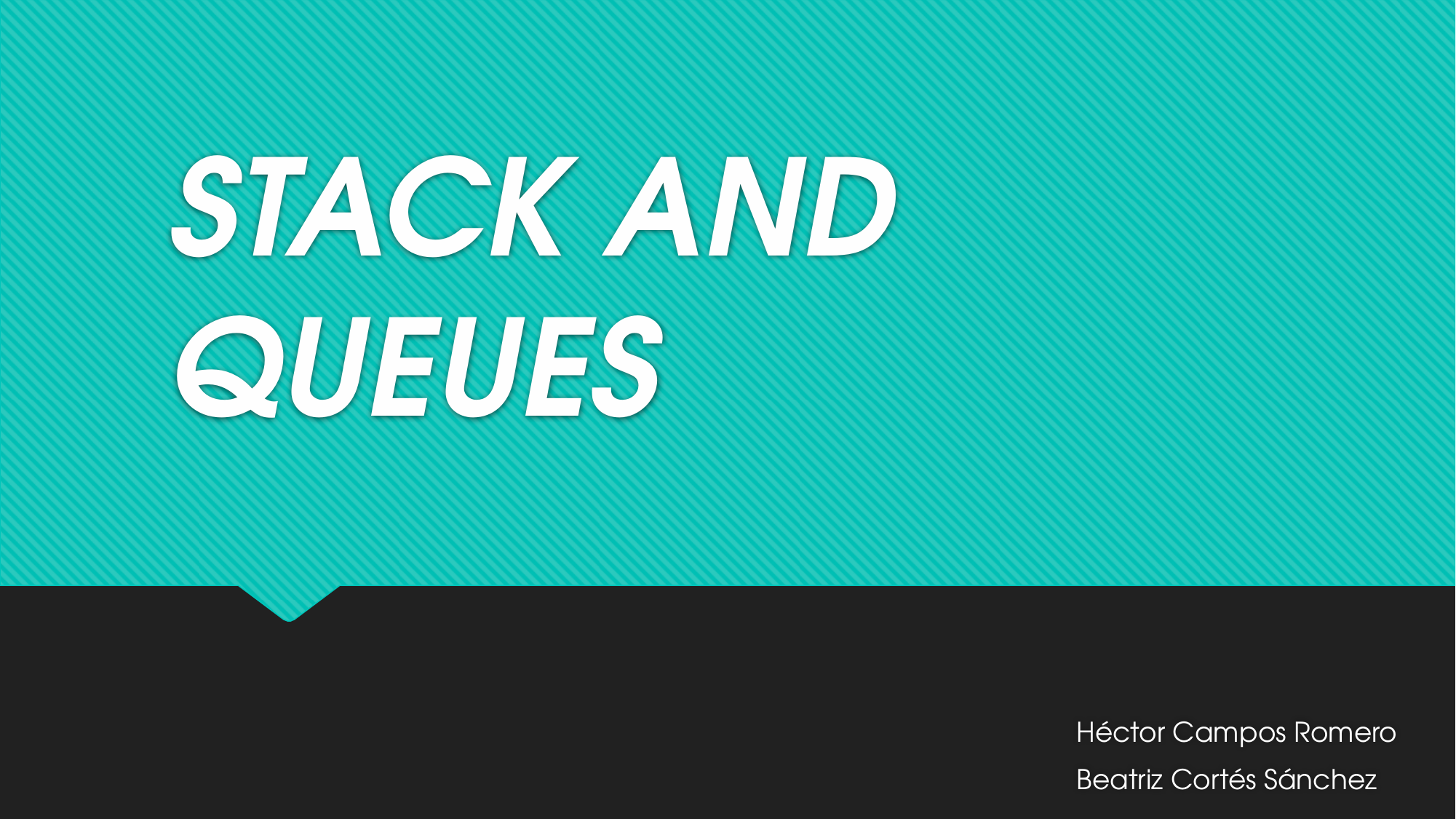

# STACK AND QUEUES
Héctor Campos Romero
Beatriz Cortés Sánchez